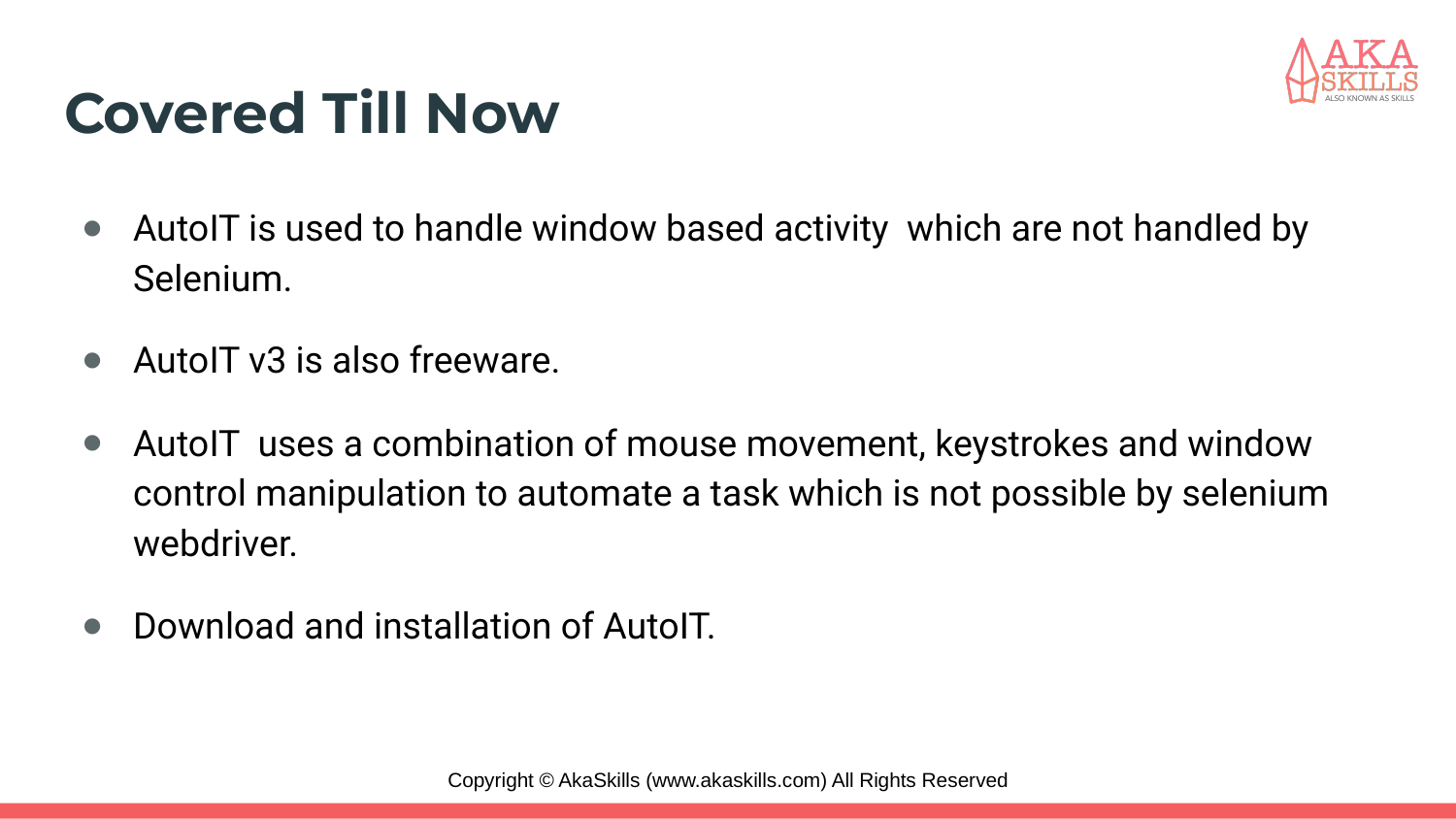

# Covered Till Now
AutoIT is used to handle window based activity  which are not handled by Selenium.
AutoIT v3 is also freeware.
AutoIT  uses a combination of mouse movement, keystrokes and window control manipulation to automate a task which is not possible by selenium webdriver.
Download and installation of AutoIT.